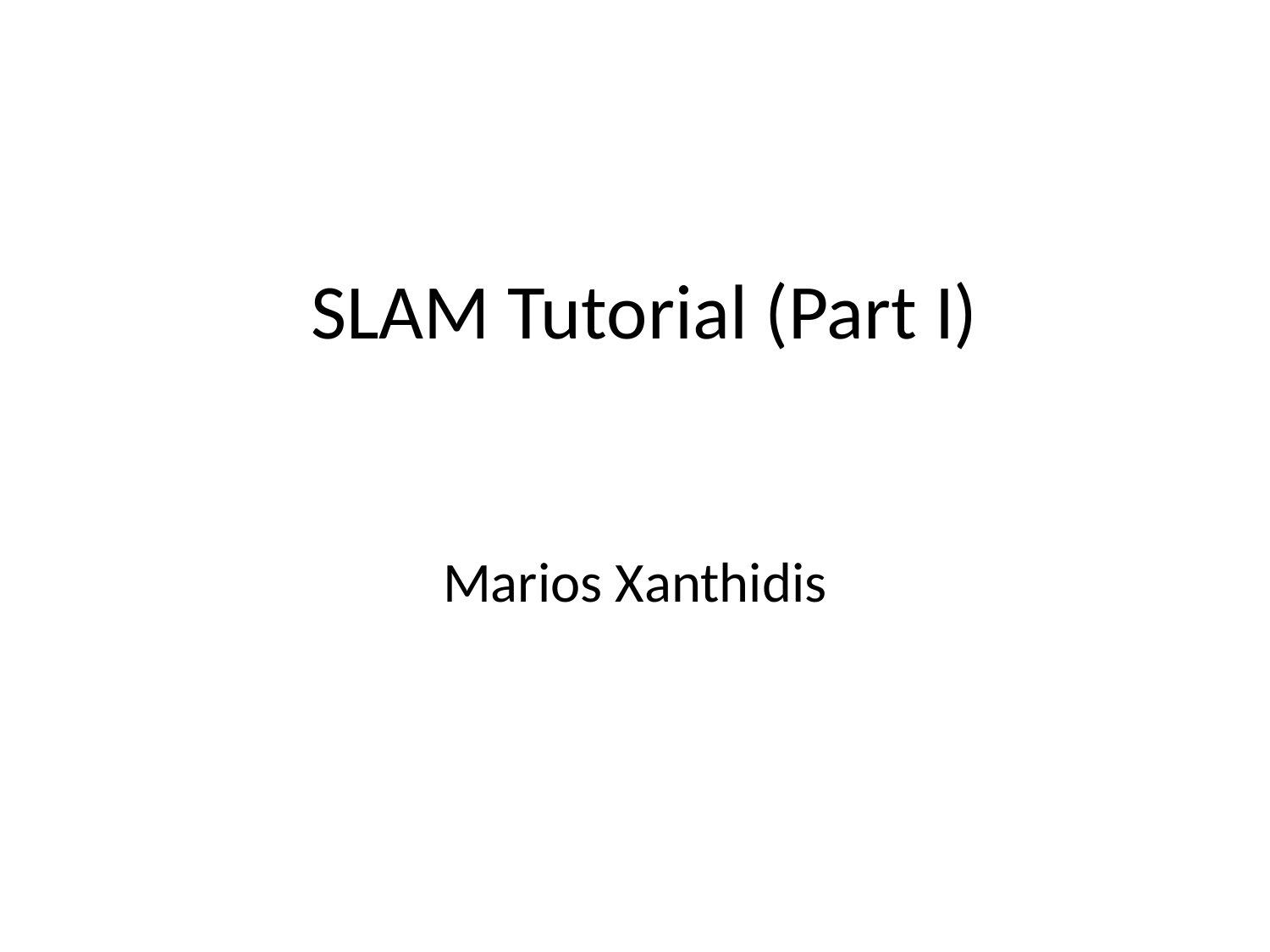

# SLAM Tutorial (Part I)
Marios Xanthidis